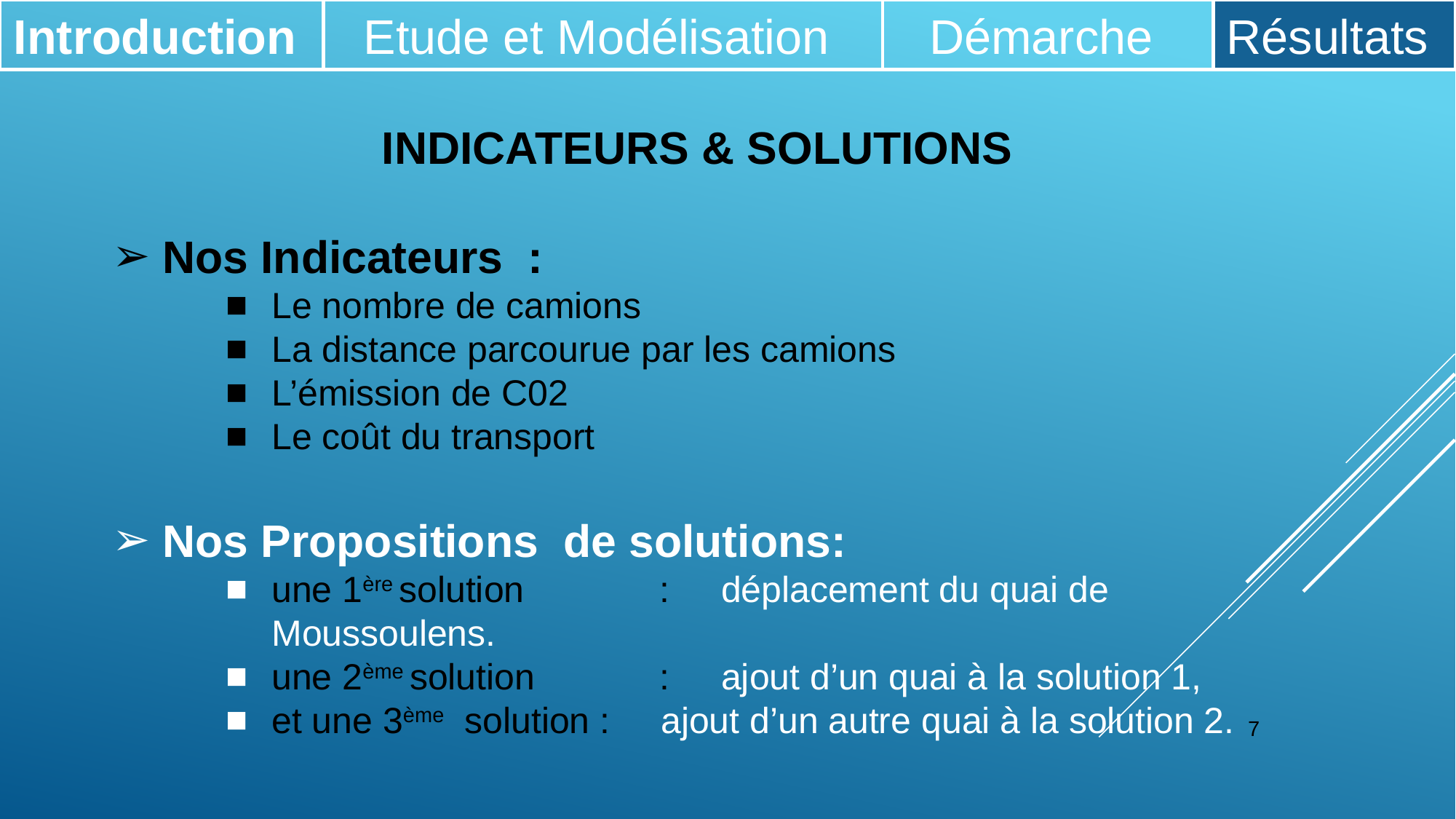

Introduction
Etude et Modélisation
Démarche
Résultats
INDICATEURS & SOLUTIONS

Nos Indicateurs  :
Le nombre de camions
La distance parcourue par les camions
L’émission de C02
Le coût du transport

Nos Propositions  de solutions:
une 1ère solution 	      :     déplacement du quai de Moussoulens.
une 2ème solution	      :     ajout d’un quai à la solution 1,
et une 3ème  solution :     ajout d’un autre quai à la solution 2.

7